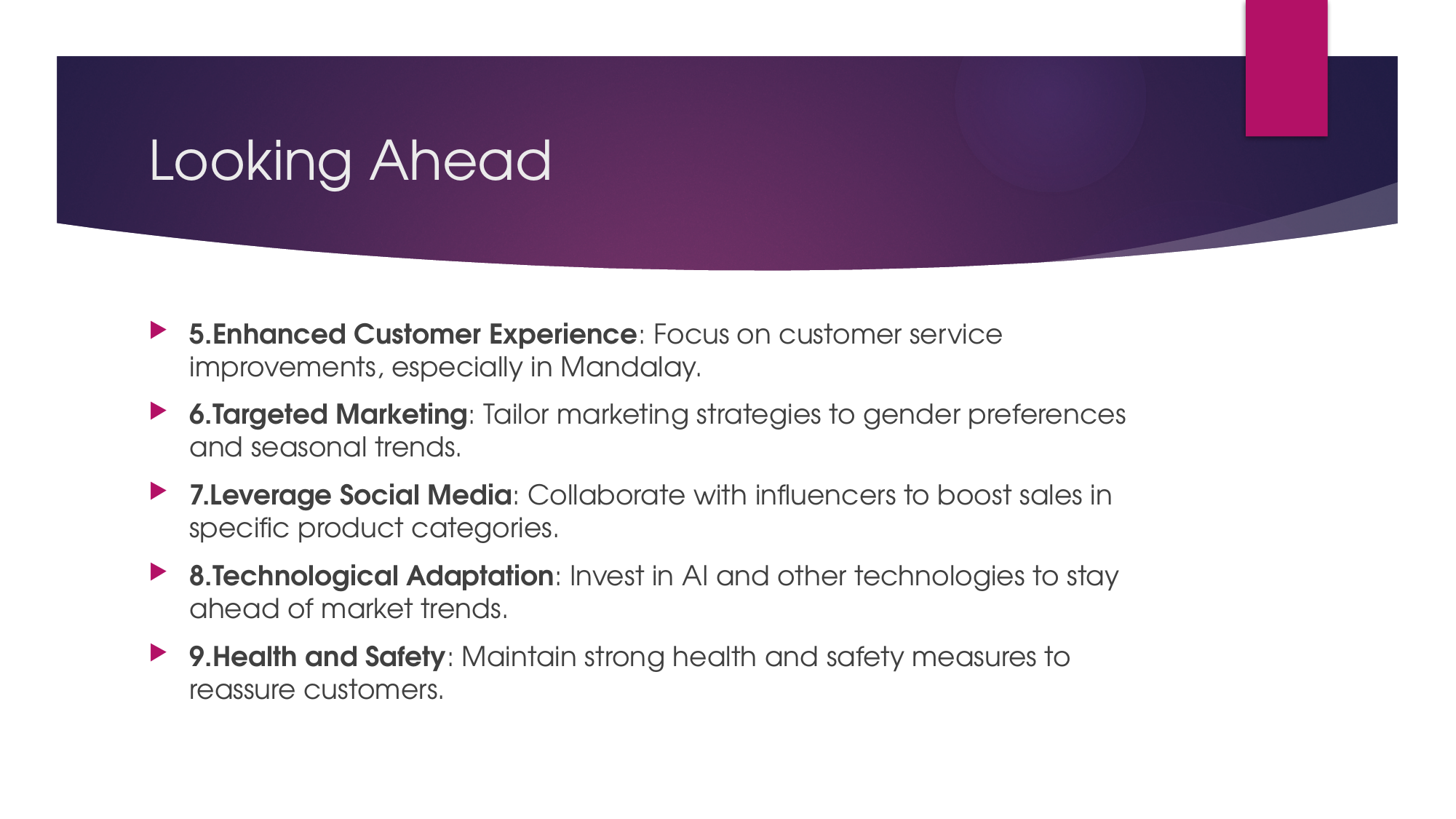

# Looking Ahead
5.Enhanced Customer Experience: Focus on customer service improvements, especially in Mandalay.
6.Targeted Marketing: Tailor marketing strategies to gender preferences and seasonal trends.
7.Leverage Social Media: Collaborate with influencers to boost sales in specific product categories.
8.Technological Adaptation: Invest in AI and other technologies to stay ahead of market trends.
9.Health and Safety: Maintain strong health and safety measures to reassure customers.